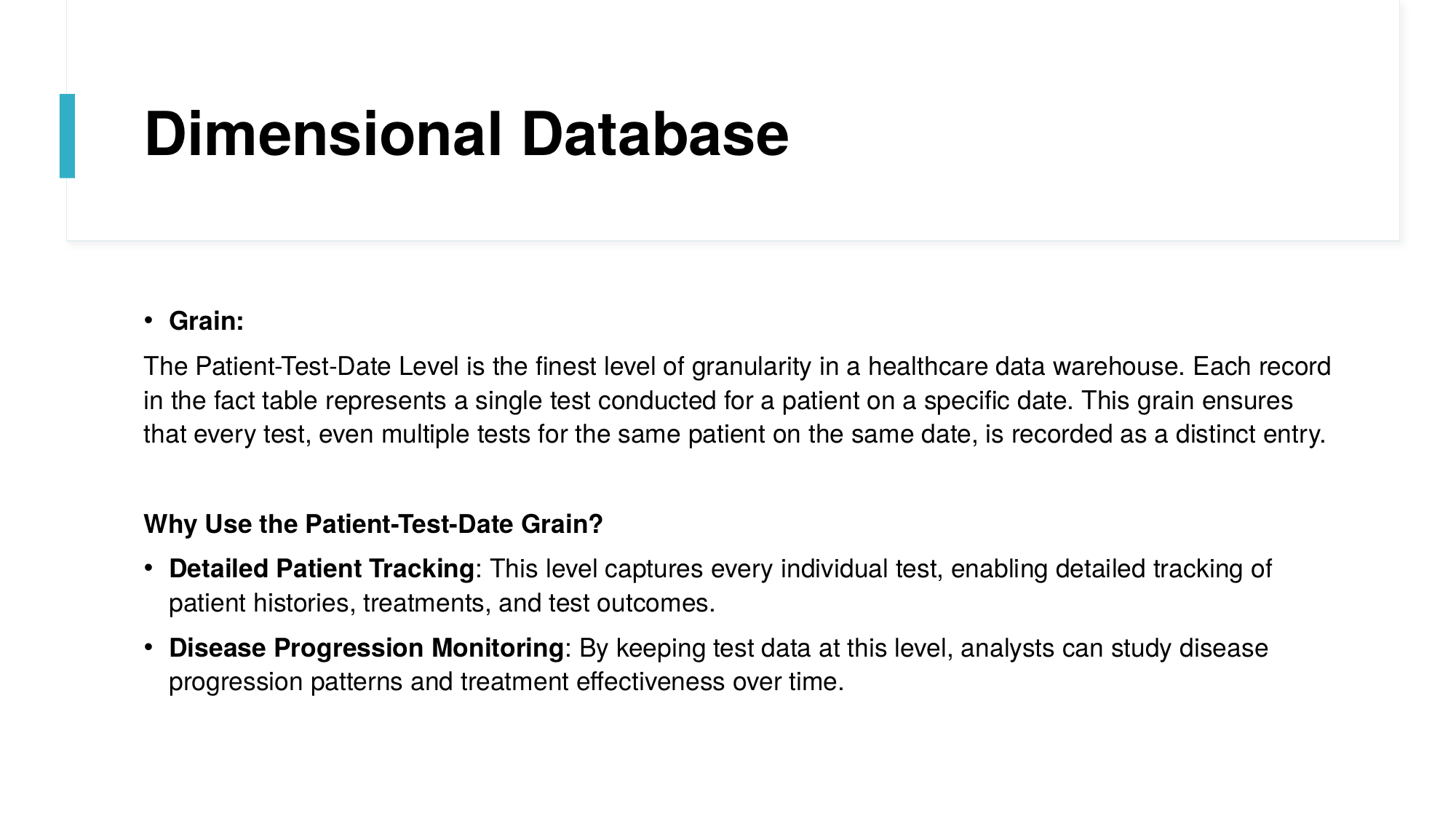

# Dimensional Database
Grain:
The Patient-Test-Date Level is the finest level of granularity in a healthcare data warehouse. Each record in the fact table represents a single test conducted for a patient on a specific date. This grain ensures that every test, even multiple tests for the same patient on the same date, is recorded as a distinct entry.

Why Use the Patient-Test-Date Grain?
Detailed Patient Tracking: This level captures every individual test, enabling detailed tracking of patient histories, treatments, and test outcomes.
Disease Progression Monitoring: By keeping test data at this level, analysts can study disease progression patterns and treatment effectiveness over time.